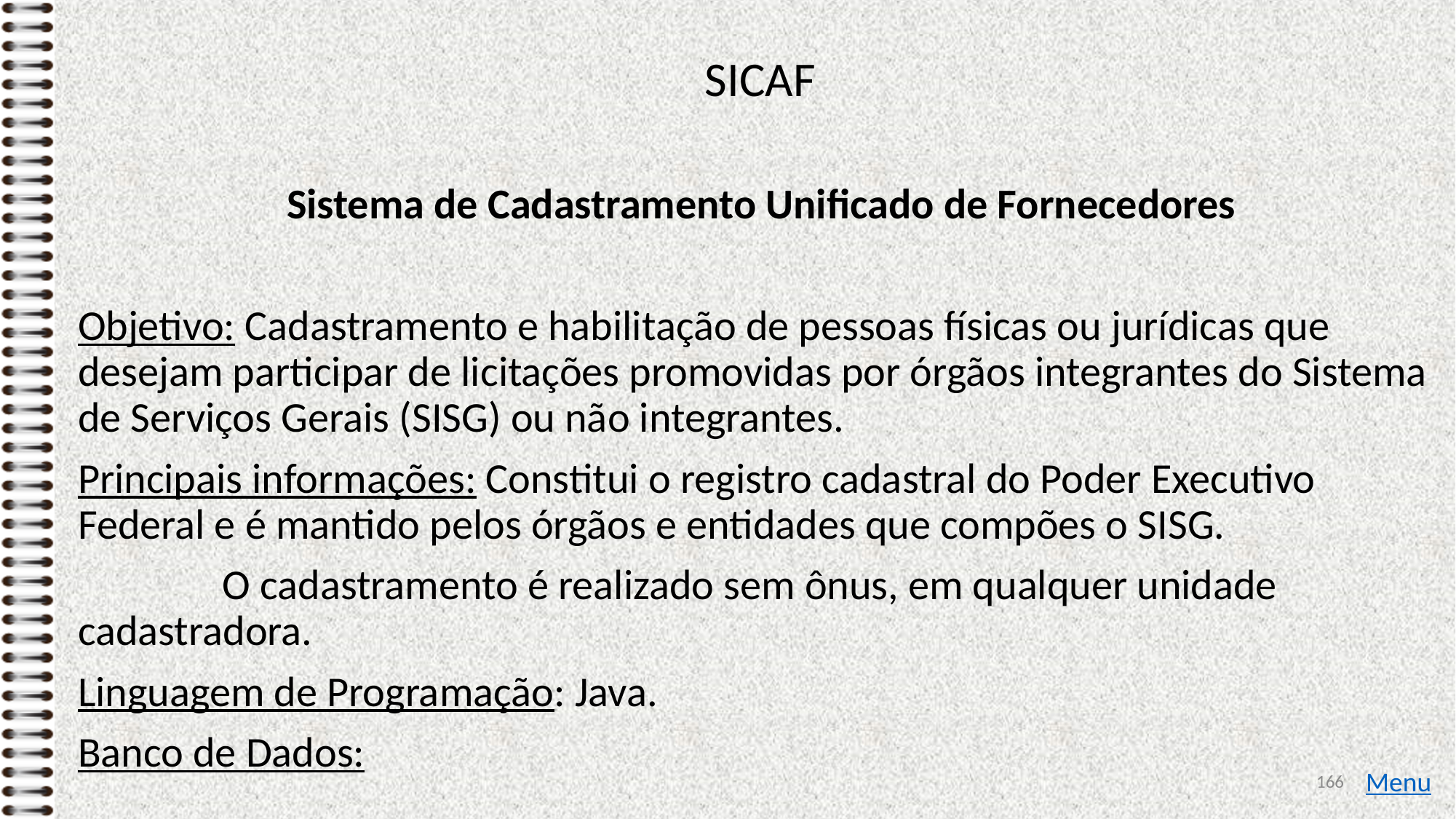

# SICAF

Sistema de Cadastramento Unificado de Fornecedores

Objetivo: Cadastramento e habilitação de pessoas físicas ou jurídicas que desejam participar de licitações promovidas por órgãos integrantes do Sistema de Serviços Gerais (SISG) ou não integrantes.
Principais informações: Constitui o registro cadastral do Poder Executivo Federal e é mantido pelos órgãos e entidades que compões o SISG.
               O cadastramento é realizado sem ônus, em qualquer unidade cadastradora.
Linguagem de Programação: Java.
Banco de Dados:
166
Menu